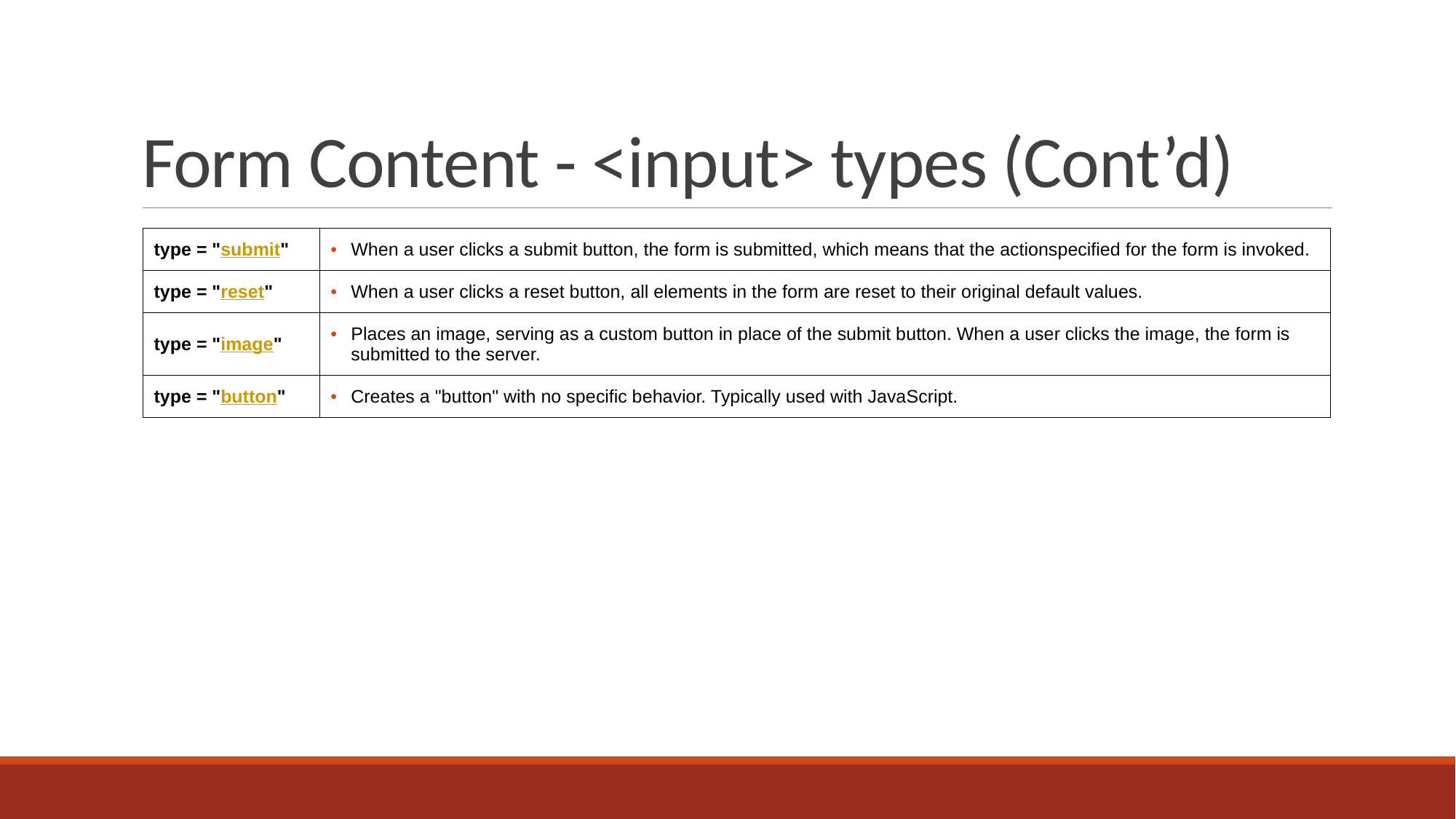

# Form Content - <input> types (Cont’d)
| type = "submit" | When a user clicks a submit button, the form is submitted, which means that the actionspecified for the form is invoked. |
| --- | --- |
| type = "reset" | When a user clicks a reset button, all elements in the form are reset to their original default values. |
| type = "image" | Places an image, serving as a custom button in place of the submit button. When a user clicks the image, the form is submitted to the server. |
| type = "button" | Creates a "button" with no specific behavior. Typically used with JavaScript. |